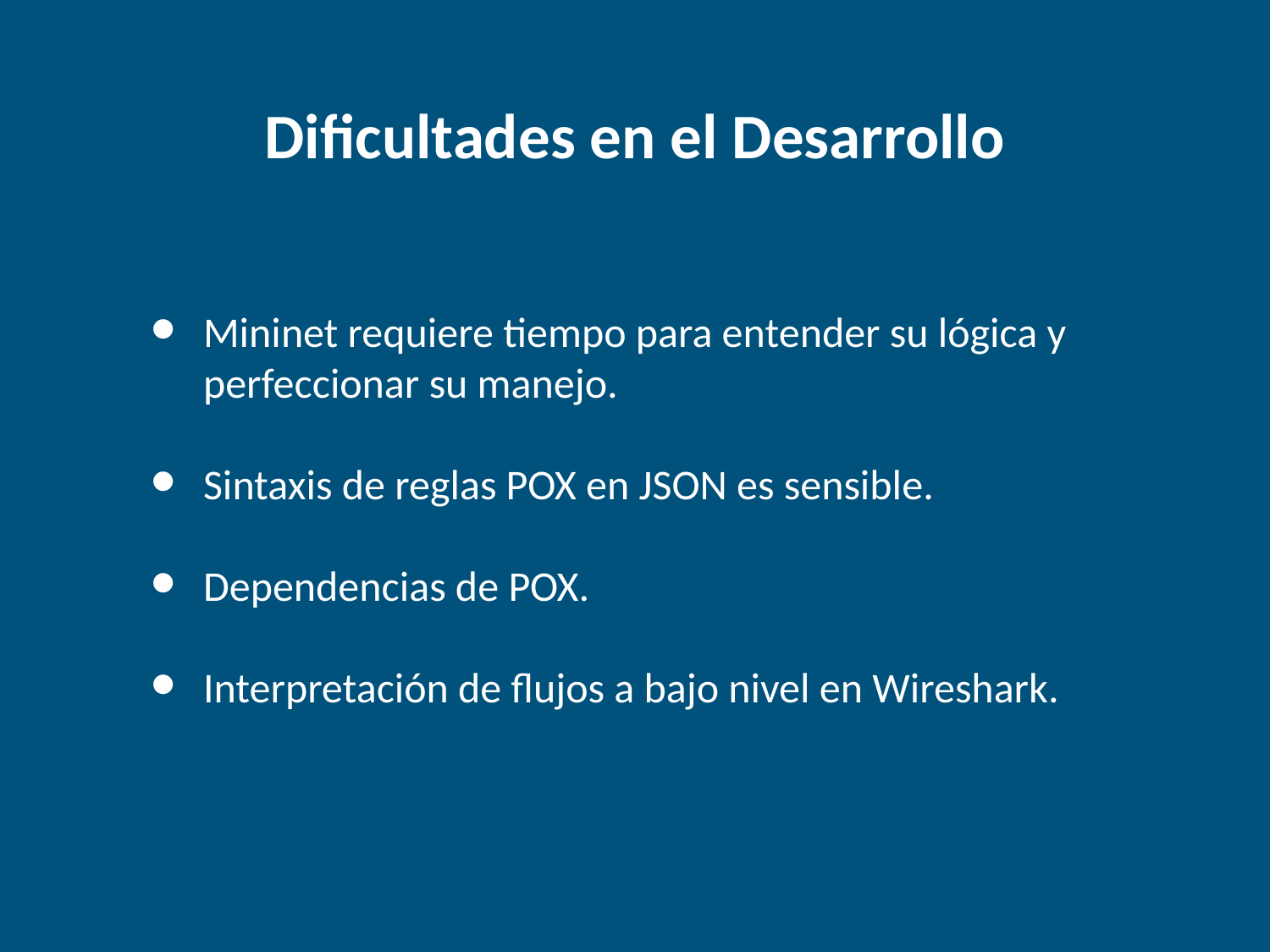

Dificultades en el Desarrollo
Mininet requiere tiempo para entender su lógica y perfeccionar su manejo.

Sintaxis de reglas POX en JSON es sensible.

Dependencias de POX.

Interpretación de flujos a bajo nivel en Wireshark.